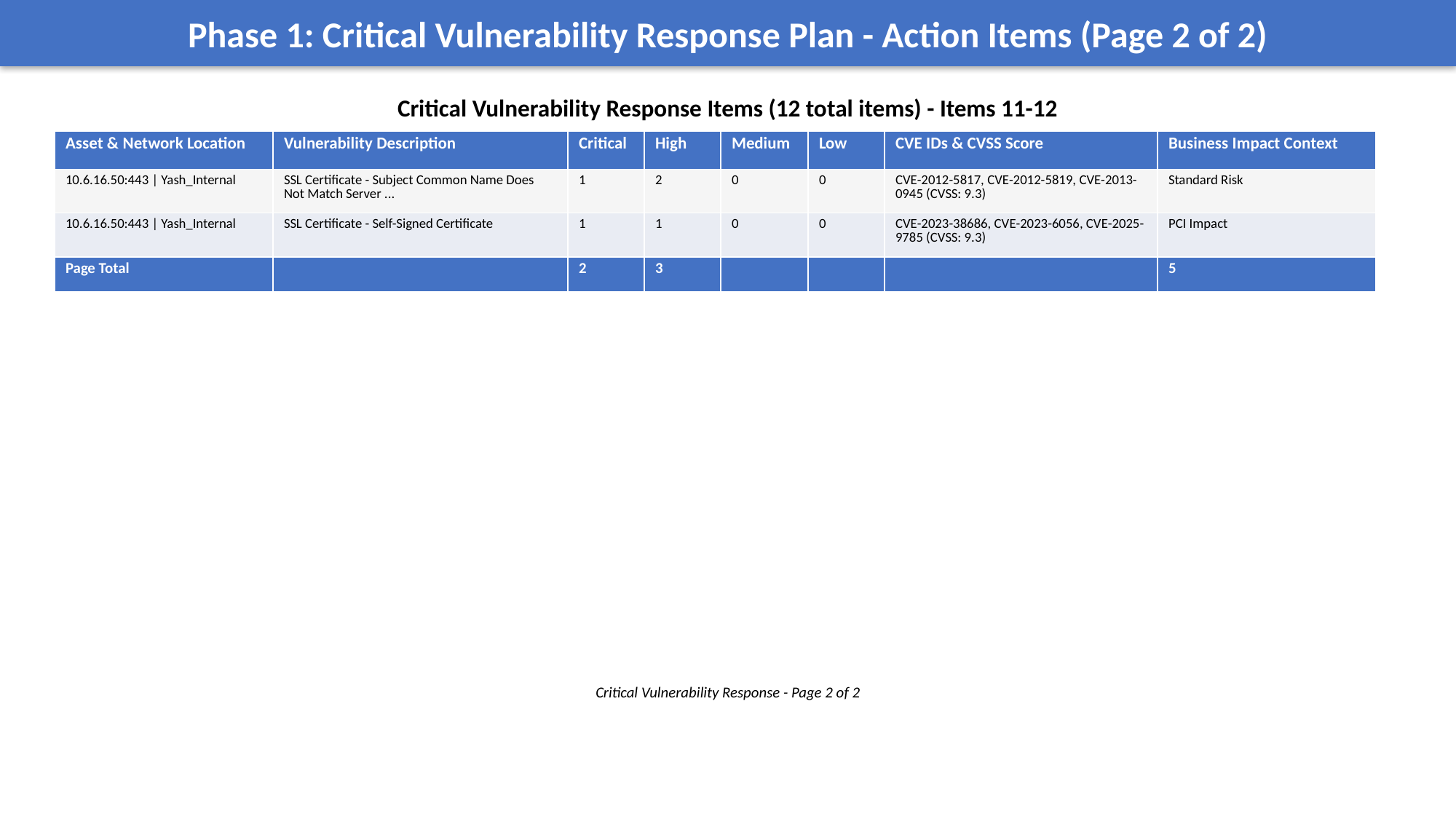

Phase 1: Critical Vulnerability Response Plan - Action Items (Page 2 of 2)
Critical Vulnerability Response Items (12 total items) - Items 11-12
| Asset & Network Location | Vulnerability Description | Critical | High | Medium | Low | CVE IDs & CVSS Score | Business Impact Context |
| --- | --- | --- | --- | --- | --- | --- | --- |
| 10.6.16.50:443 | Yash\_Internal | SSL Certificate - Subject Common Name Does Not Match Server ... | 1 | 2 | 0 | 0 | CVE-2012-5817, CVE-2012-5819, CVE-2013-0945 (CVSS: 9.3) | Standard Risk |
| 10.6.16.50:443 | Yash\_Internal | SSL Certificate - Self-Signed Certificate | 1 | 1 | 0 | 0 | CVE-2023-38686, CVE-2023-6056, CVE-2025-9785 (CVSS: 9.3) | PCI Impact |
| Page Total |  | 2 | 3 |  |  |  | 5 |
Critical Vulnerability Response - Page 2 of 2